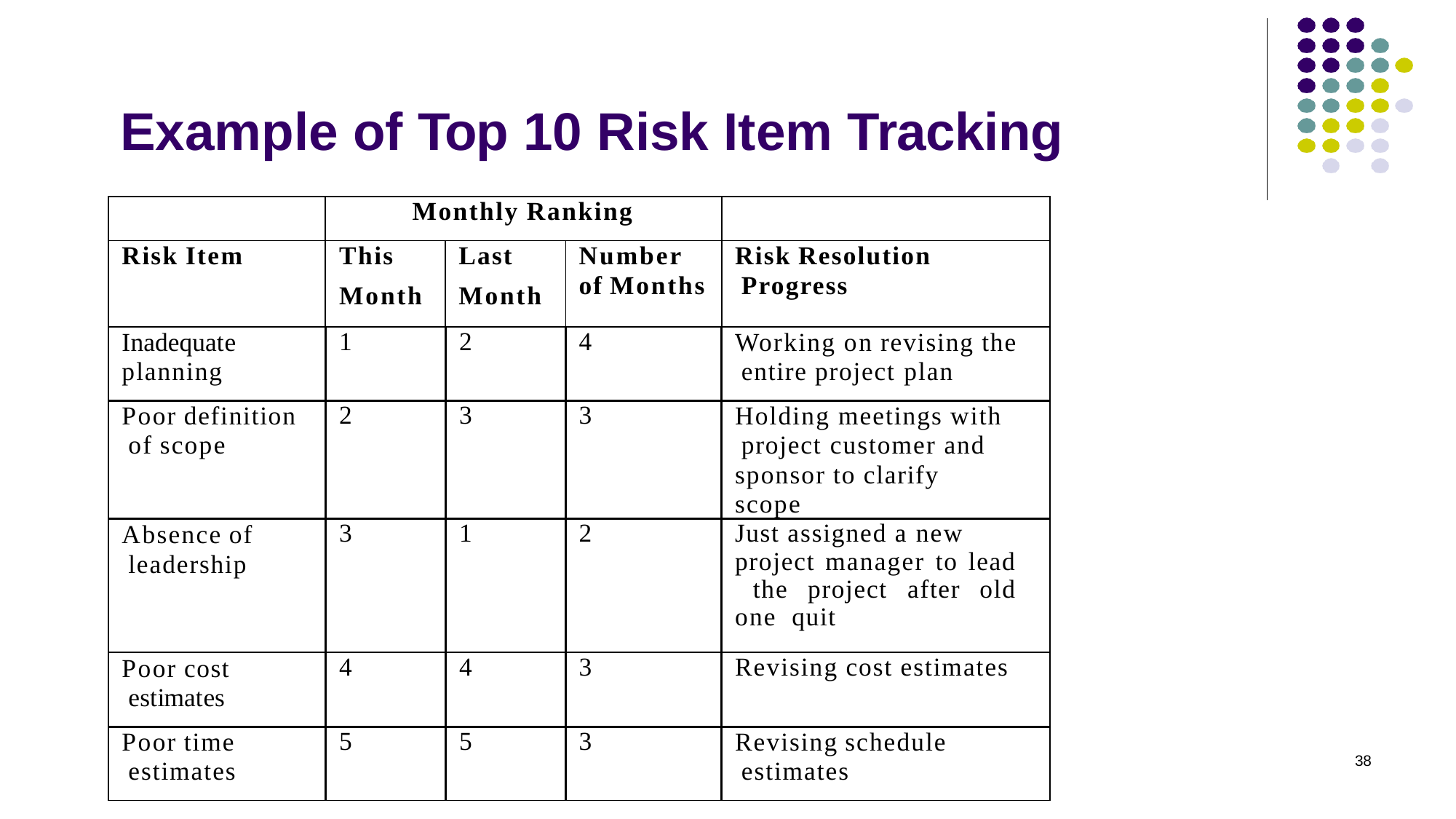

# Example of Top 10 Risk Item Tracking
|  | Monthly Ranking |  |  |  |
| --- | --- | --- | --- | --- |
| Risk Item | This Month | Last Month | Number of Months | Risk Resolution Progress |
| Inadequate planning | 1 | 2 | 4 | Working on revising the entire project plan |
| Poor definition of scope | 2 | 3 | 3 | Holding meetings with project customer and sponsor to clarify scope |
| Absence of leadership | 3 | 1 | 2 | Just assigned a new project manager to lead the project after old one quit |
| Poor cost estimates | 4 | 4 | 3 | Revising cost estimates |
| Poor time estimates | 5 | 5 | 3 | Revising schedule estimates |
38